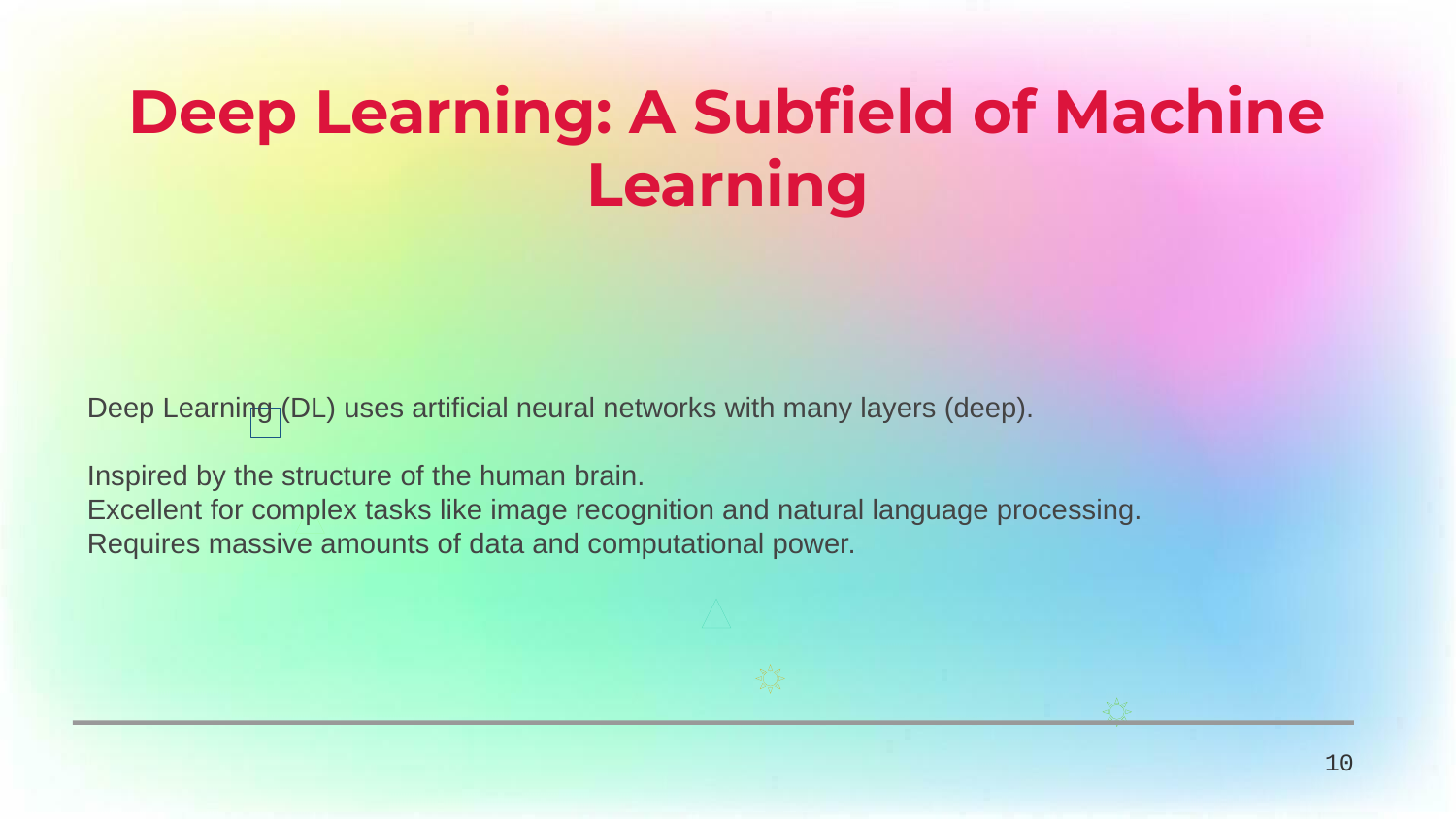

Deep Learning: A Subfield of Machine Learning
Deep Learning (DL) uses artificial neural networks with many layers (deep).

Inspired by the structure of the human brain.
Excellent for complex tasks like image recognition and natural language processing.
Requires massive amounts of data and computational power.

10